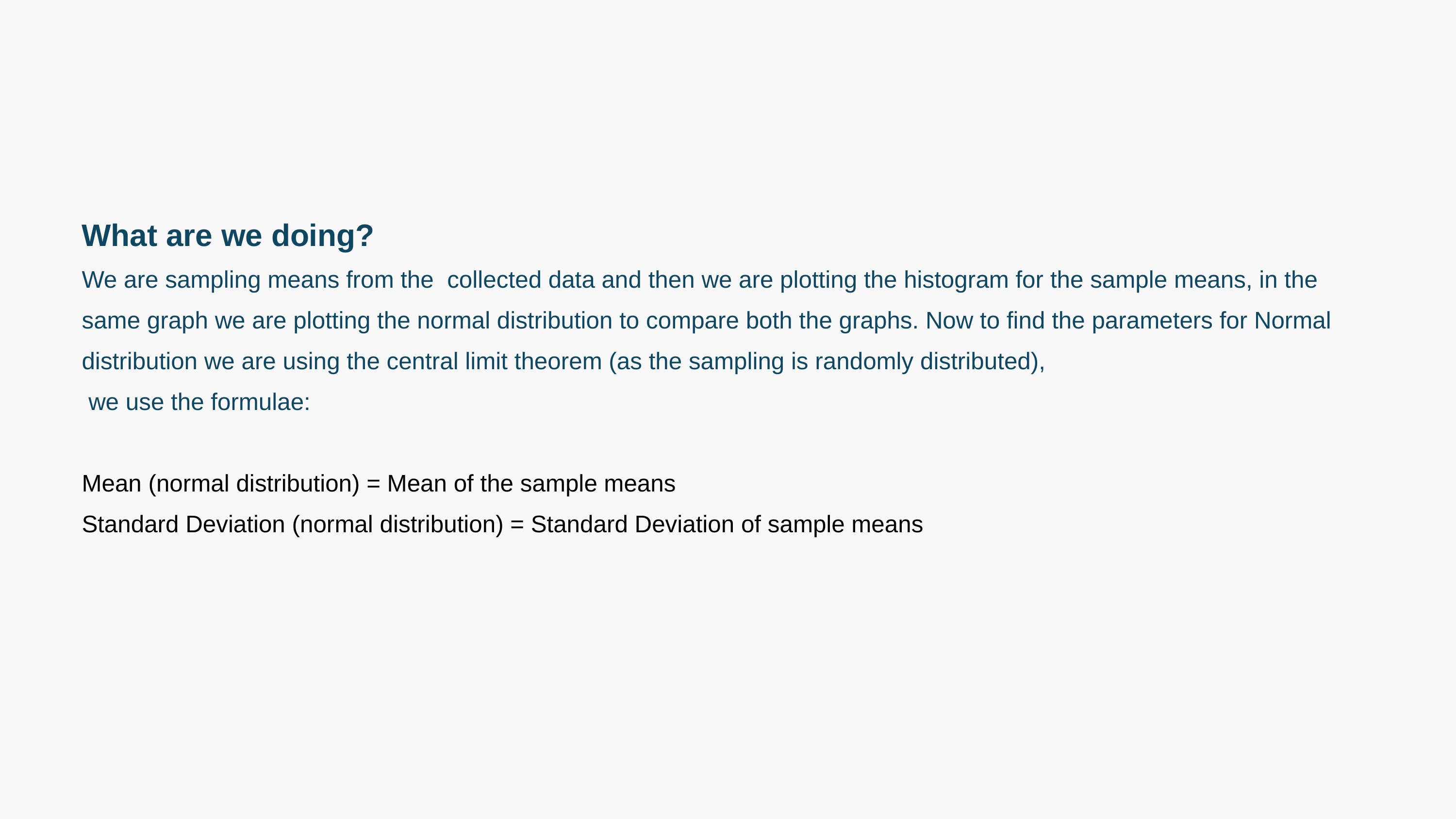

What are we doing?
We are sampling means from the  collected data and then we are plotting the histogram for the sample means, in the same graph we are plotting the normal distribution to compare both the graphs. Now to find the parameters for Normal distribution we are using the central limit theorem (as the sampling is randomly distributed),
 we use the formulae:

Mean (normal distribution) = Mean of the sample means
Standard Deviation (normal distribution) = Standard Deviation of sample means